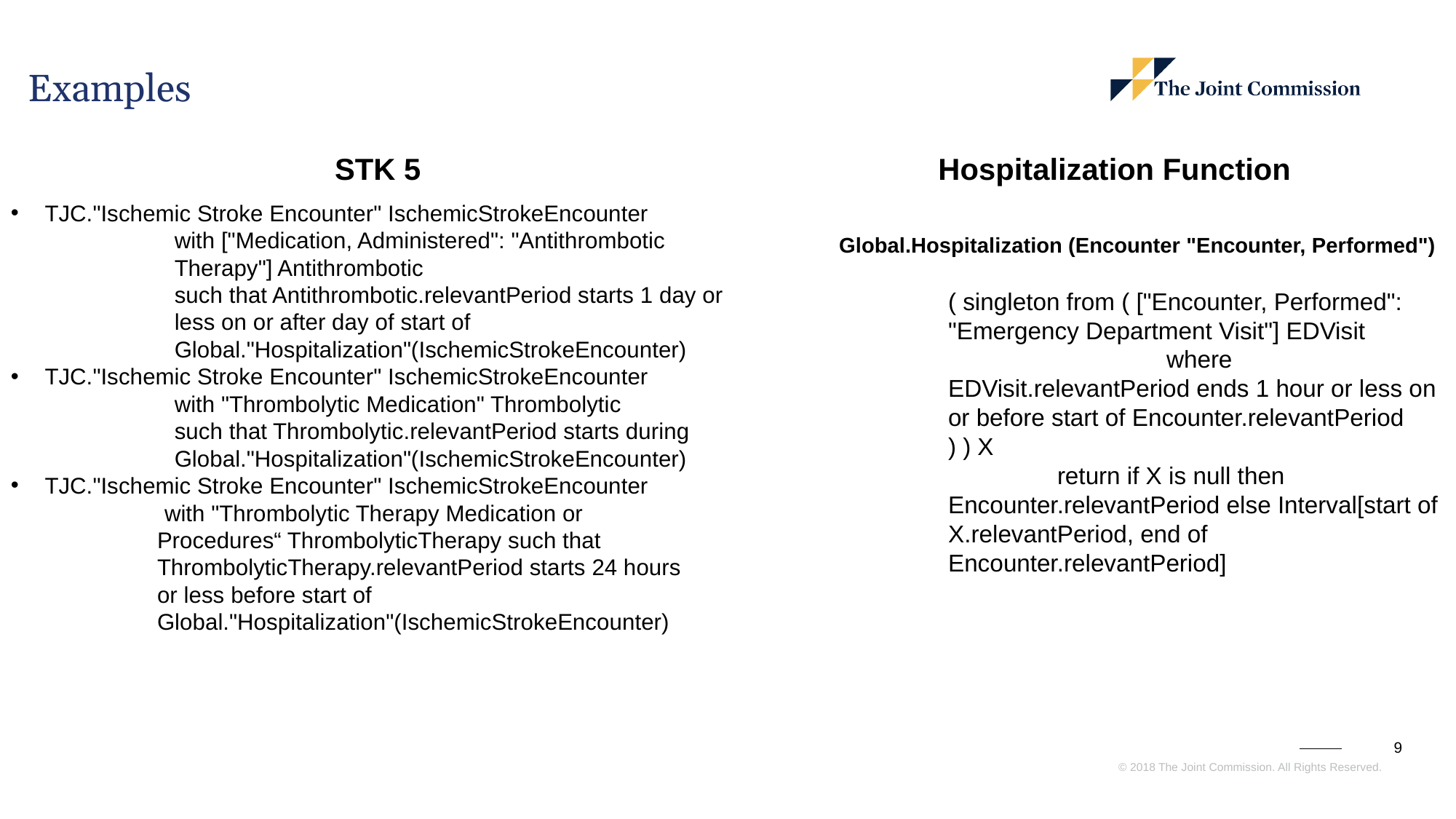

# Examples
STK 5
TJC."Ischemic Stroke Encounter" IschemicStrokeEncounter
with ["Medication, Administered": "Antithrombotic Therapy"] Antithrombotic
such that Antithrombotic.relevantPeriod starts 1 day or less on or after day of start of Global."Hospitalization"(IschemicStrokeEncounter)
TJC."Ischemic Stroke Encounter" IschemicStrokeEncounter
with "Thrombolytic Medication" Thrombolytic
such that Thrombolytic.relevantPeriod starts during Global."Hospitalization"(IschemicStrokeEncounter)
TJC."Ischemic Stroke Encounter" IschemicStrokeEncounter
	       with "Thrombolytic Therapy Medication or
                       Procedures“ ThrombolyticTherapy such that
                       ThrombolyticTherapy.relevantPeriod starts 24 hours
                       or less before start of
                       Global."Hospitalization"(IschemicStrokeEncounter)

Hospitalization Function

Global.Hospitalization (Encounter "Encounter, Performed")

( singleton from ( ["Encounter, Performed": "Emergency Department Visit"] EDVisit
		where EDVisit.relevantPeriod ends 1 hour or less on or before start of Encounter.relevantPeriod
) ) X
	return if X is null then Encounter.relevantPeriod else Interval[start of X.relevantPeriod, end of Encounter.relevantPeriod]